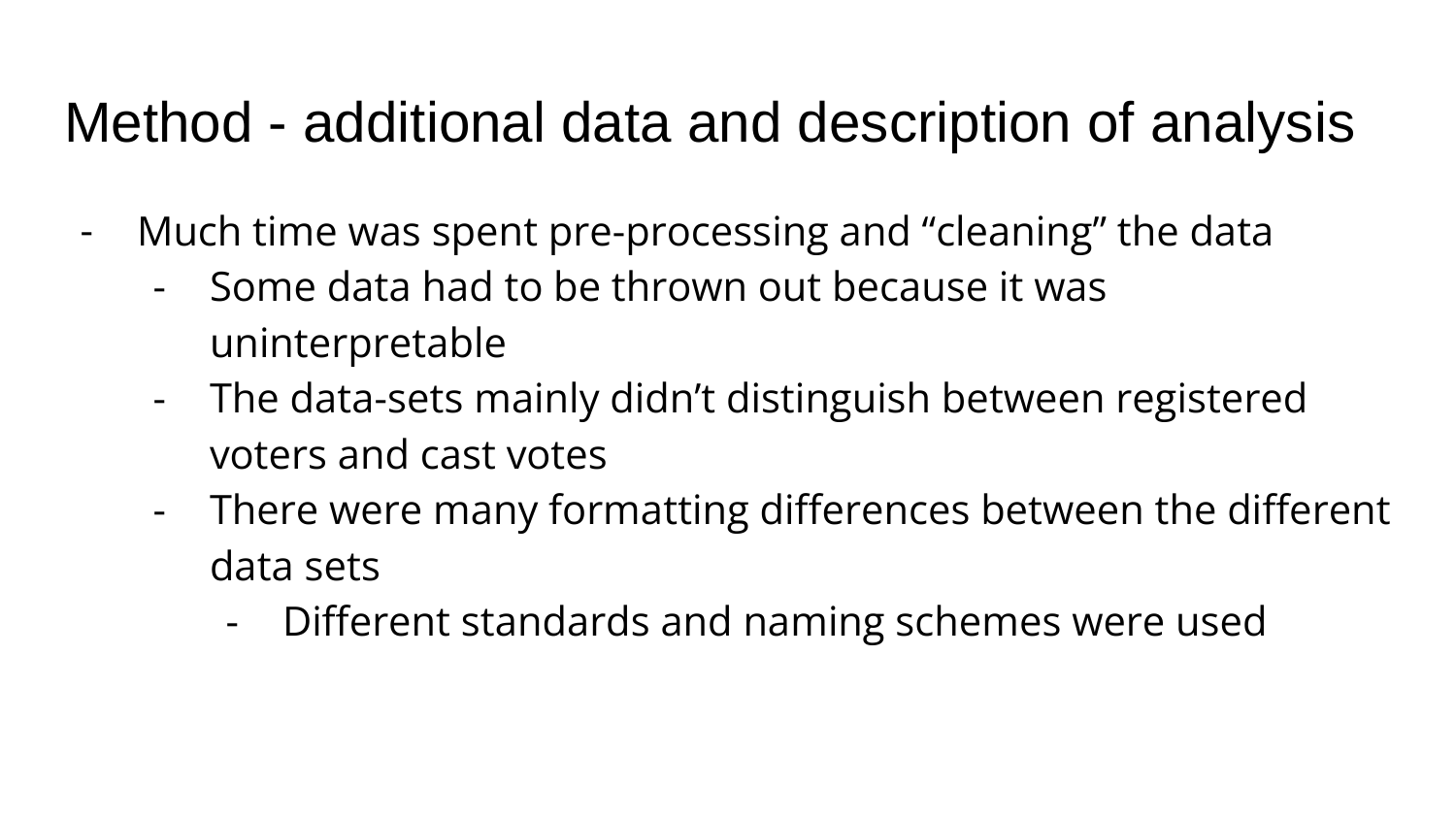

# Method - additional data and description of analysis
Much time was spent pre-processing and “cleaning” the data
Some data had to be thrown out because it was uninterpretable
The data-sets mainly didn’t distinguish between registered voters and cast votes
There were many formatting differences between the different data sets
Different standards and naming schemes were used